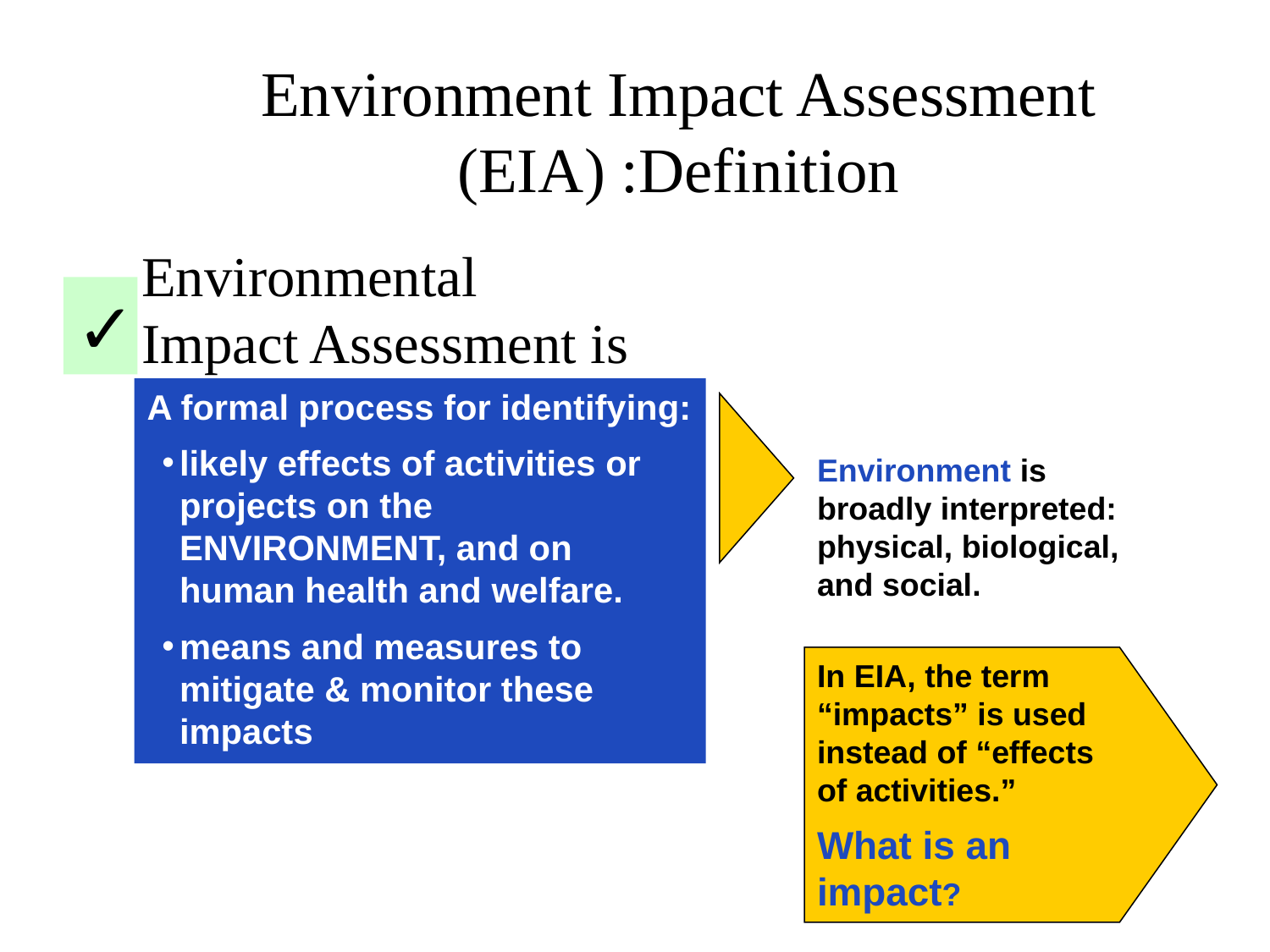

# Environment Impact Assessment (EIA) :Definition
	Environmental
Impact Assessment is
✓
A formal process for identifying:
likely effects of activities or projects on the ENVIRONMENT, and on human health and welfare.
means and measures to mitigate & monitor these impacts

Environment is broadly interpreted: physical, biological, and social.

In EIA, the term “impacts” is used instead of “effects of activities.”
What is an impact?